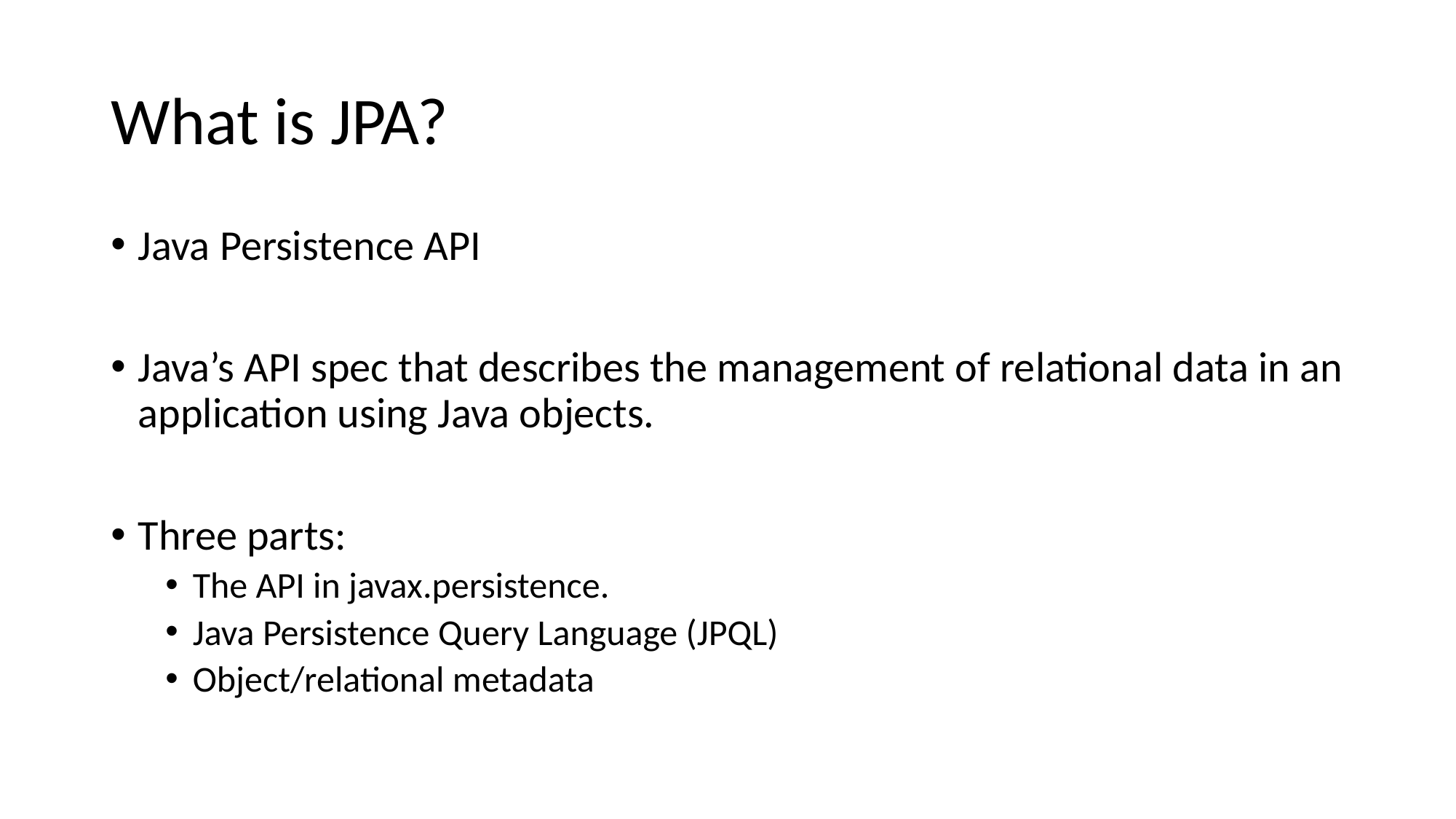

# What is JPA?
Java Persistence API

Java’s API spec that describes the management of relational data in an application using Java objects.

Three parts:
The API in javax.persistence.
Java Persistence Query Language (JPQL)
Object/relational metadata